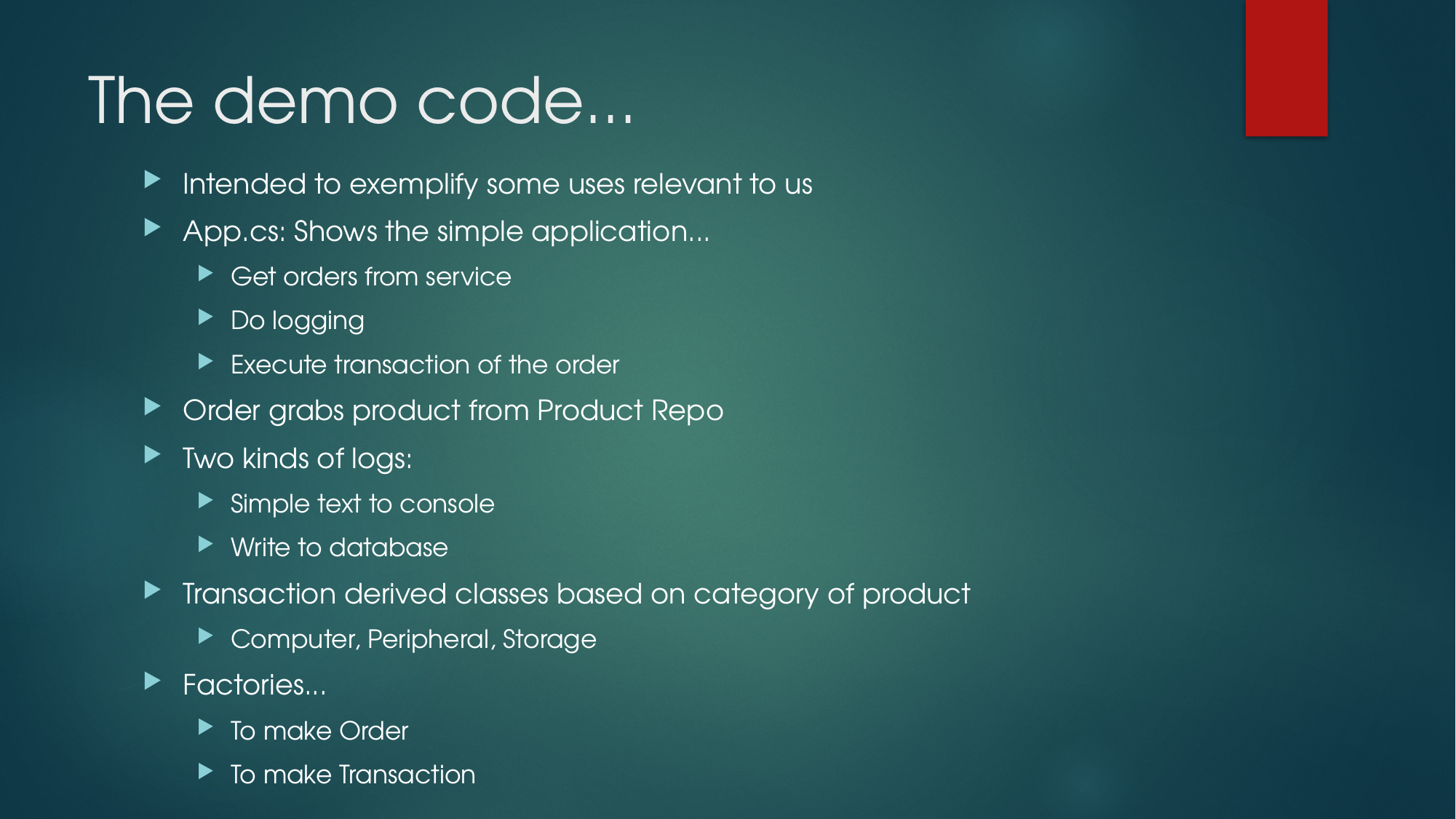

# The demo code...
Intended to exemplify some uses relevant to us
App.cs: Shows the simple application...
Get orders from service
Do logging
Execute transaction of the order
Order grabs product from Product Repo
Two kinds of logs:
Simple text to console
Write to database
Transaction derived classes based on category of product
Computer, Peripheral, Storage
Factories...
To make Order
To make Transaction